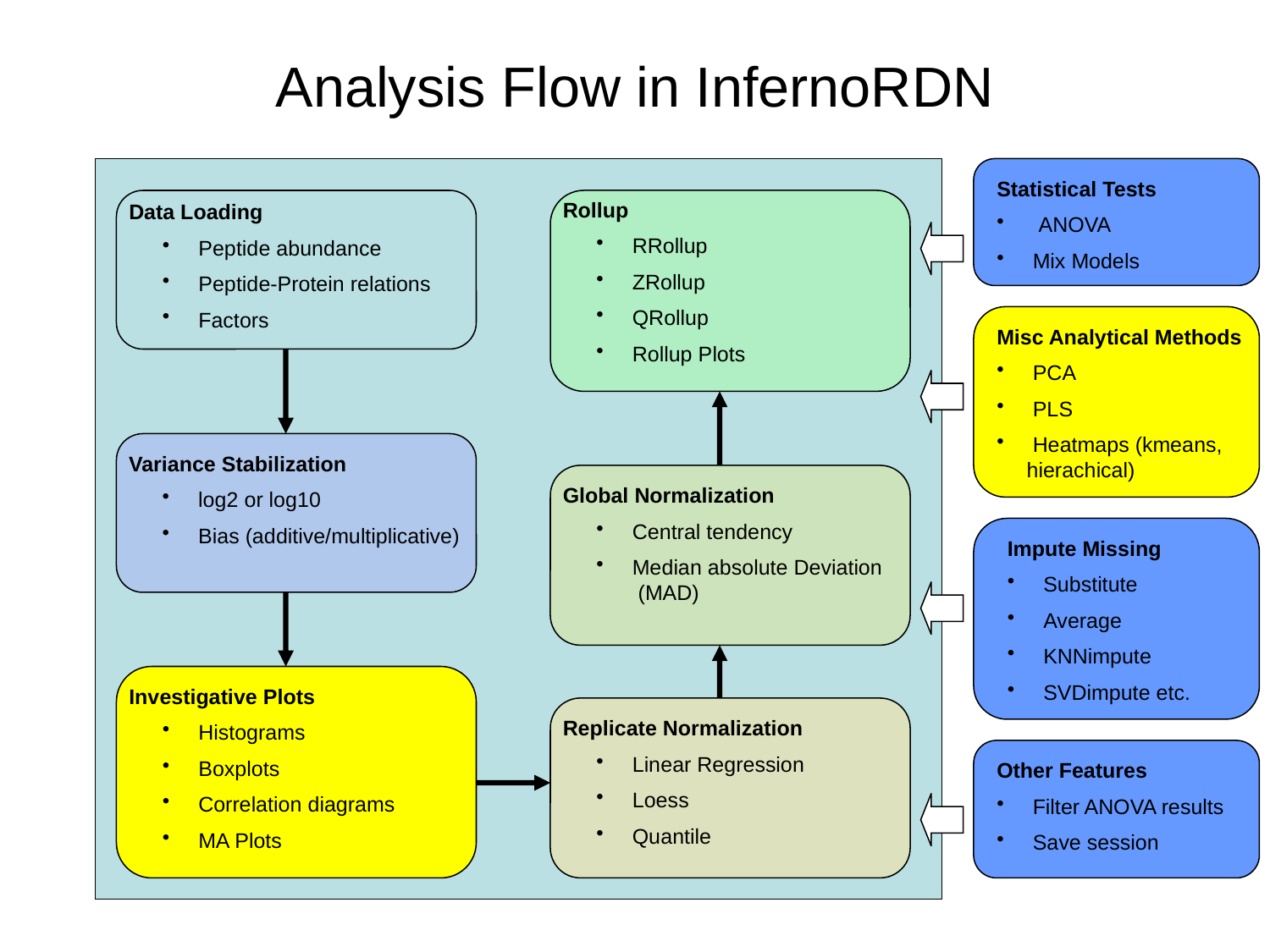

# Analysis Flow in InfernoRDN

Statistical Tests
  ANOVA
 Mix Models

Rollup
 RRollup
 ZRollup
 QRollup
 Rollup Plots
Data Loading
 Peptide abundance
 Peptide-Protein relations
 Factors

Misc Analytical Methods
 PCA
 PLS
 Heatmaps (kmeans, hierachical)

Variance Stabilization
 log2 or log10
 Bias (additive/multiplicative)

Global Normalization
 Central tendency
 Median absolute Deviation     (MAD)

Impute Missing
 Substitute
 Average
 KNNimpute
 SVDimpute etc.

Investigative Plots
 Histograms
 Boxplots
 Correlation diagrams
 MA Plots

Replicate Normalization
 Linear Regression
 Loess
 Quantile

Other Features
 Filter ANOVA results
 Save session